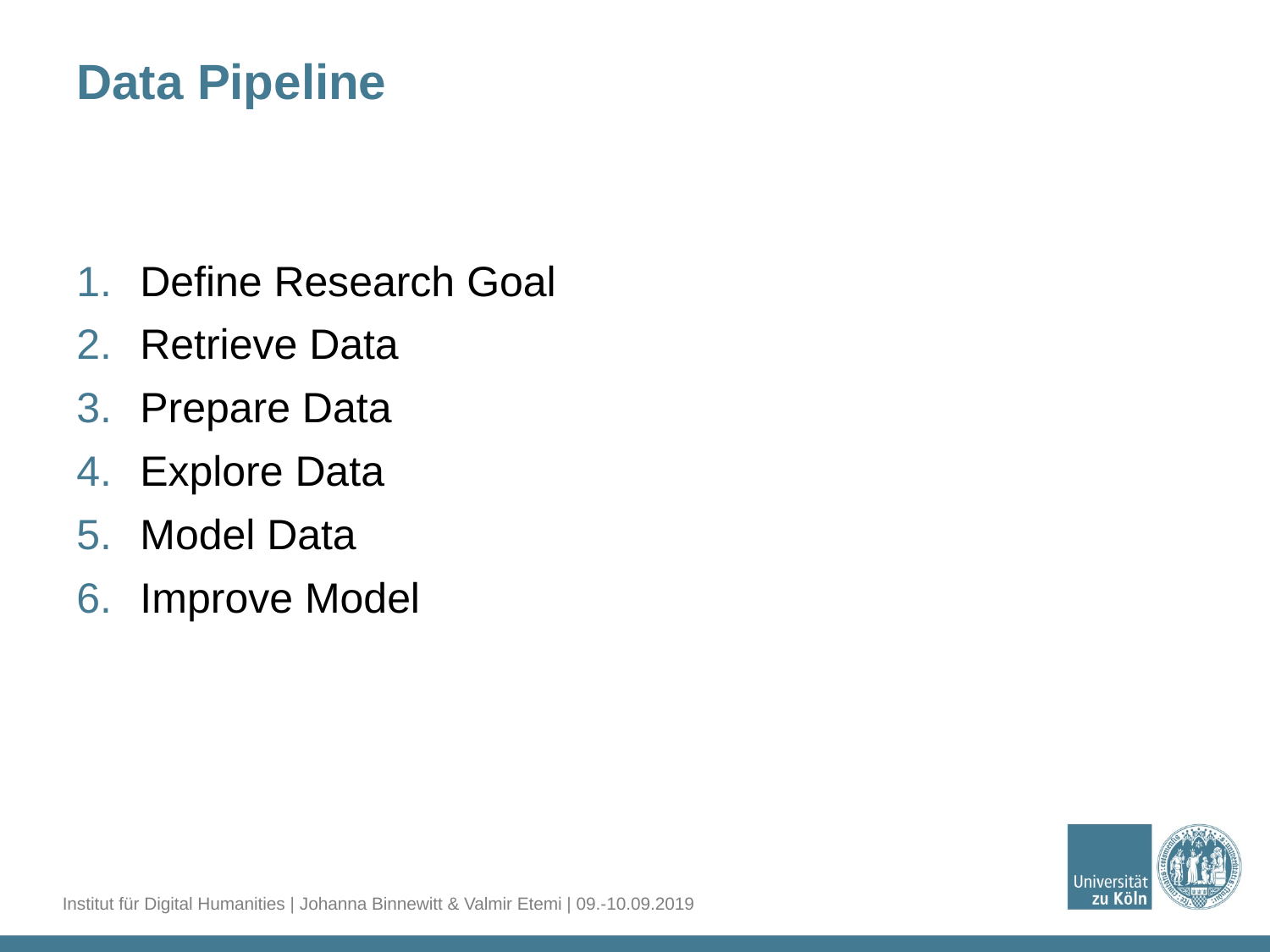

# Data Pipeline
Define Research Goal
Retrieve Data
Prepare Data
Explore Data
Model Data
Improve Model